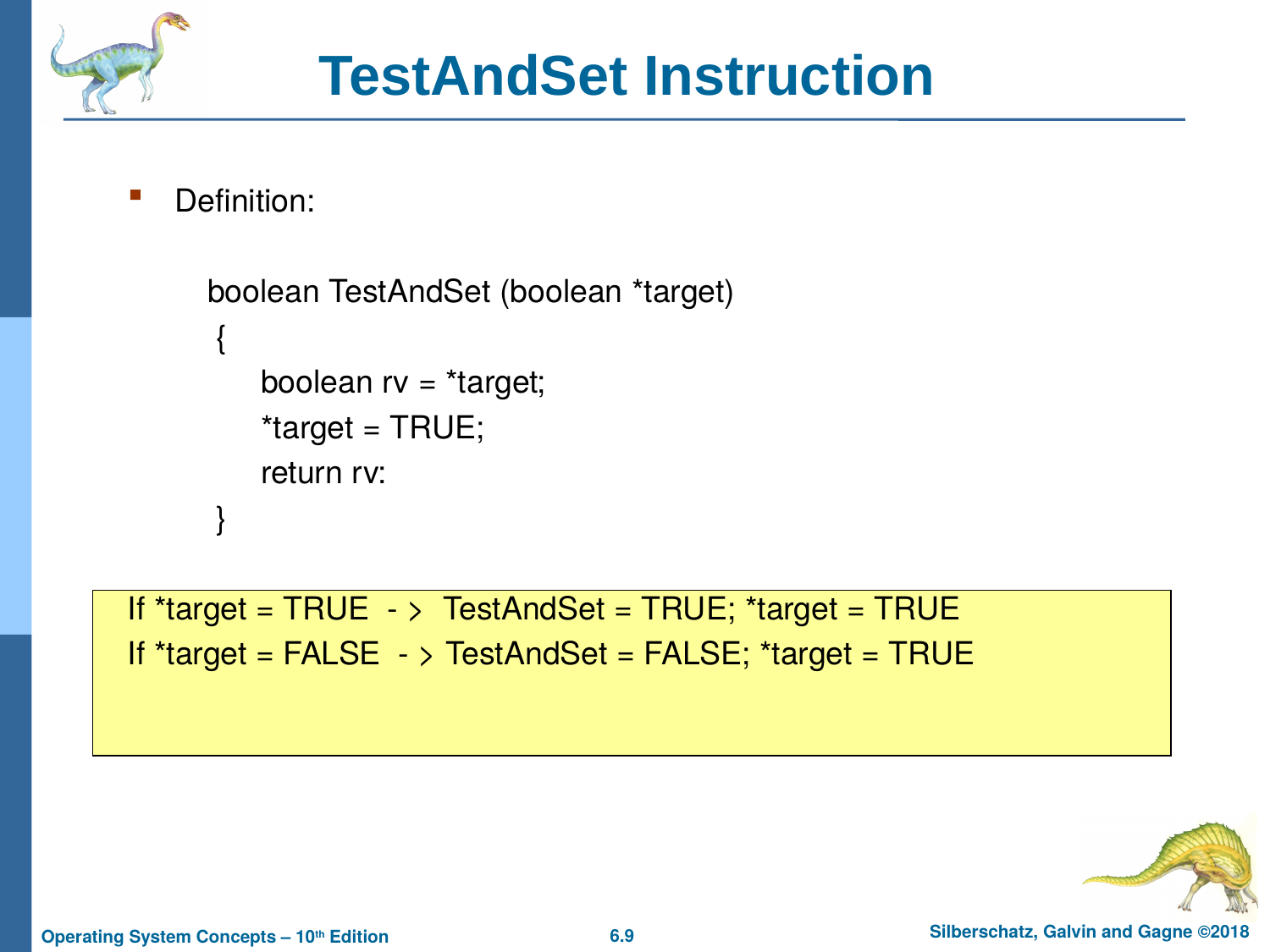

# TestAndSet Instruction
Definition:

         boolean TestAndSet (boolean *target)
          {
               boolean rv = *target;
               *target = TRUE;
               return rv:
          }

If *target = TRUE  - >  TestAndSet = TRUE; *target = TRUE
If *target = FALSE  - > TestAndSet = FALSE; *target = TRUE